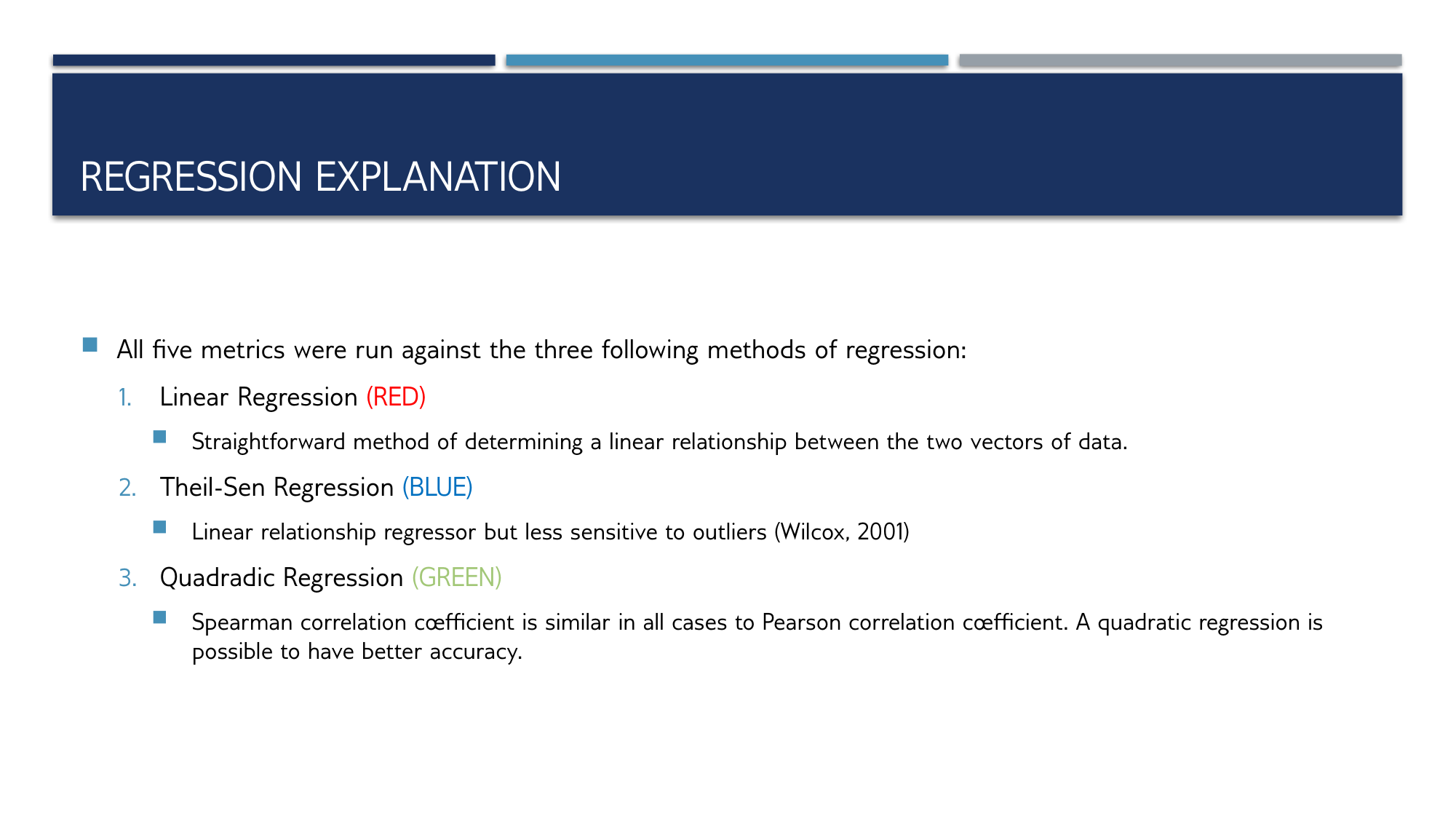

# Regression Explanation
All five metrics were run against the three following methods of regression:
Linear Regression (RED)
Straightforward method of determining a linear relationship between the two vectors of data.
Theil-Sen Regression (BLUE)
Linear relationship regressor but less sensitive to outliers (Wilcox, 2001)
Quadradic Regression (GREEN)
Spearman correlation coefficient is similar in all cases to Pearson correlation coefficient. A quadratic regression is possible to have better accuracy.